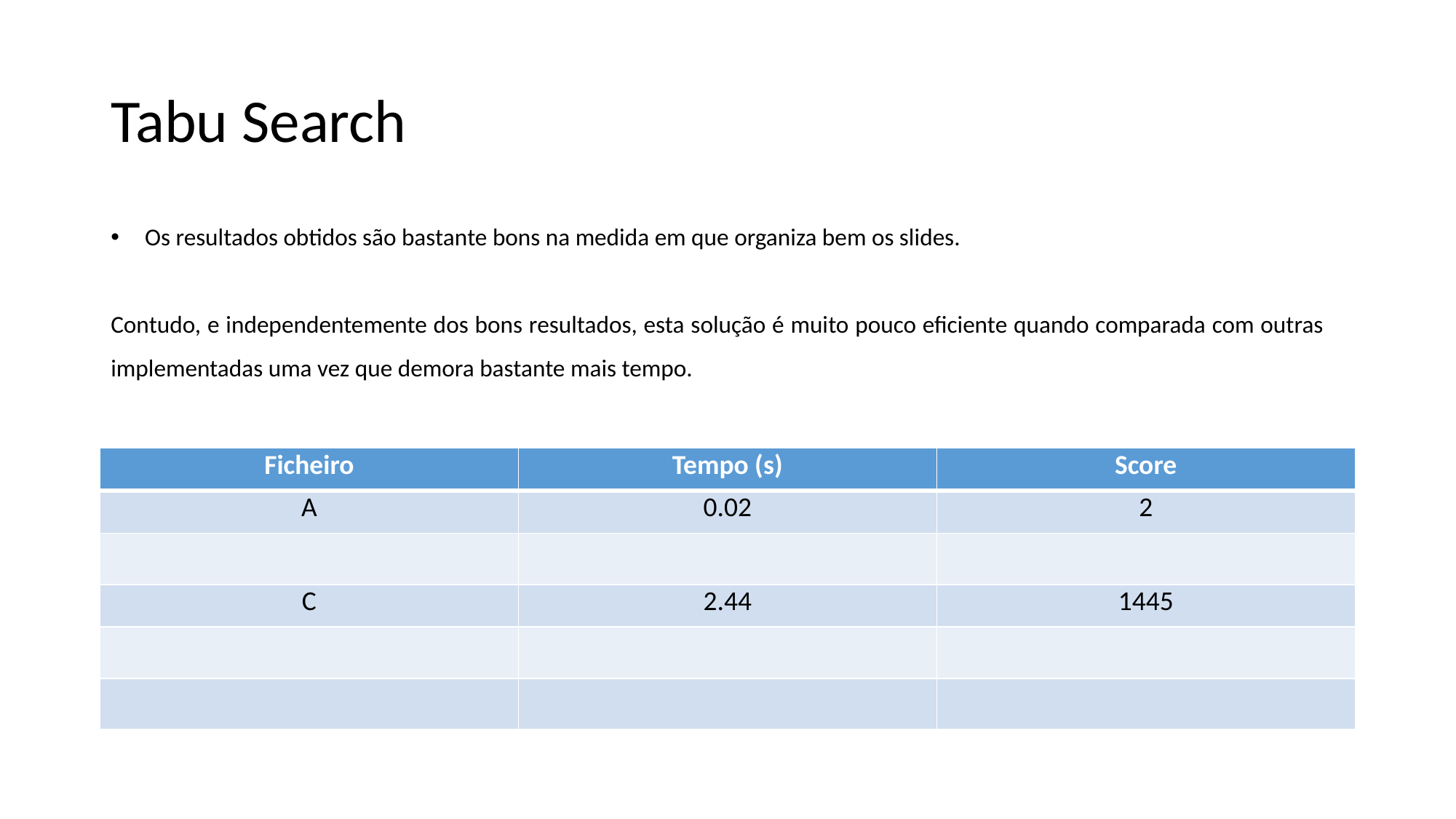

Tabu Search
Os resultados obtidos são bastante bons na medida em que organiza bem os slides.

Contudo, e independentemente dos bons resultados, esta solução é muito pouco eficiente quando comparada com outras implementadas uma vez que demora bastante mais tempo.

| Ficheiro | Tempo (s) | Score |
| --- | --- | --- |
| A | 0.02 | 2 |
|  |  |  |
| C | 2.44 | 1445 |
|  |  |  |
|  |  |  |